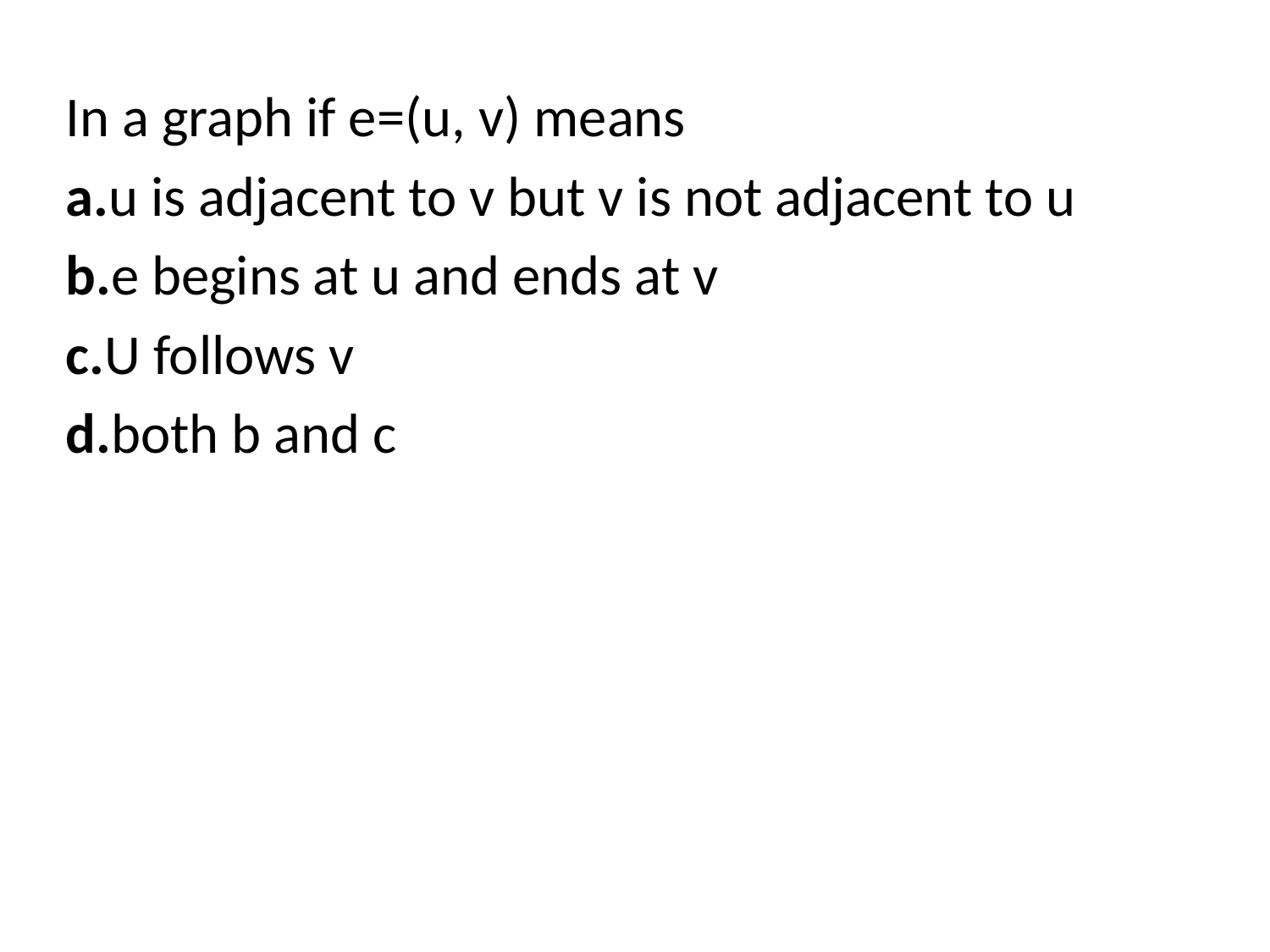

In a graph if e=(u, v) means
a.u is adjacent to v but v is not adjacent to u
b.e begins at u and ends at v
c.U follows v
d.both b and c